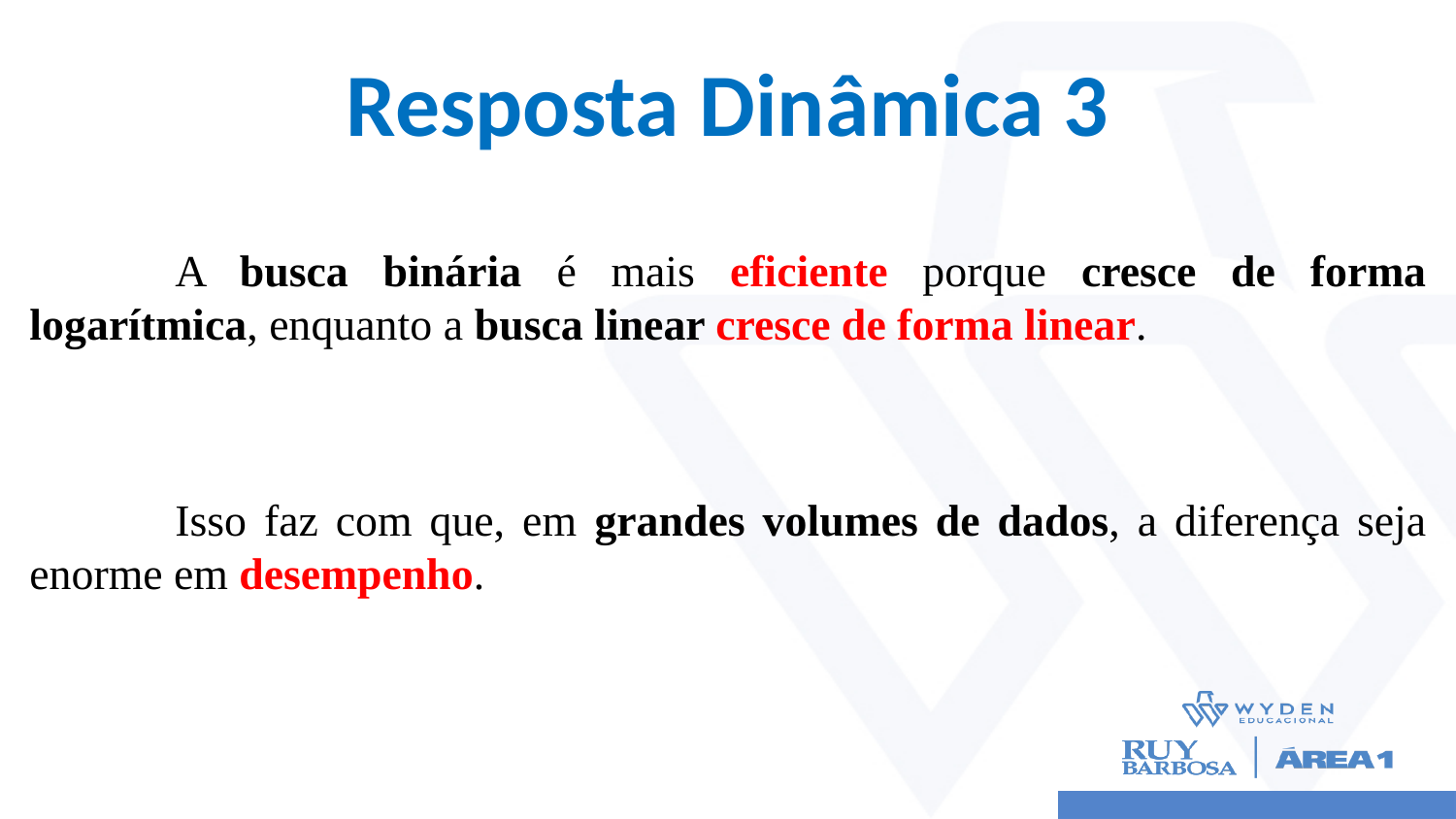

# Resposta Dinâmica 3

	A busca binária é mais eficiente porque cresce de forma logarítmica, enquanto a busca linear cresce de forma linear.

	Isso faz com que, em grandes volumes de dados, a diferença seja enorme em desempenho.